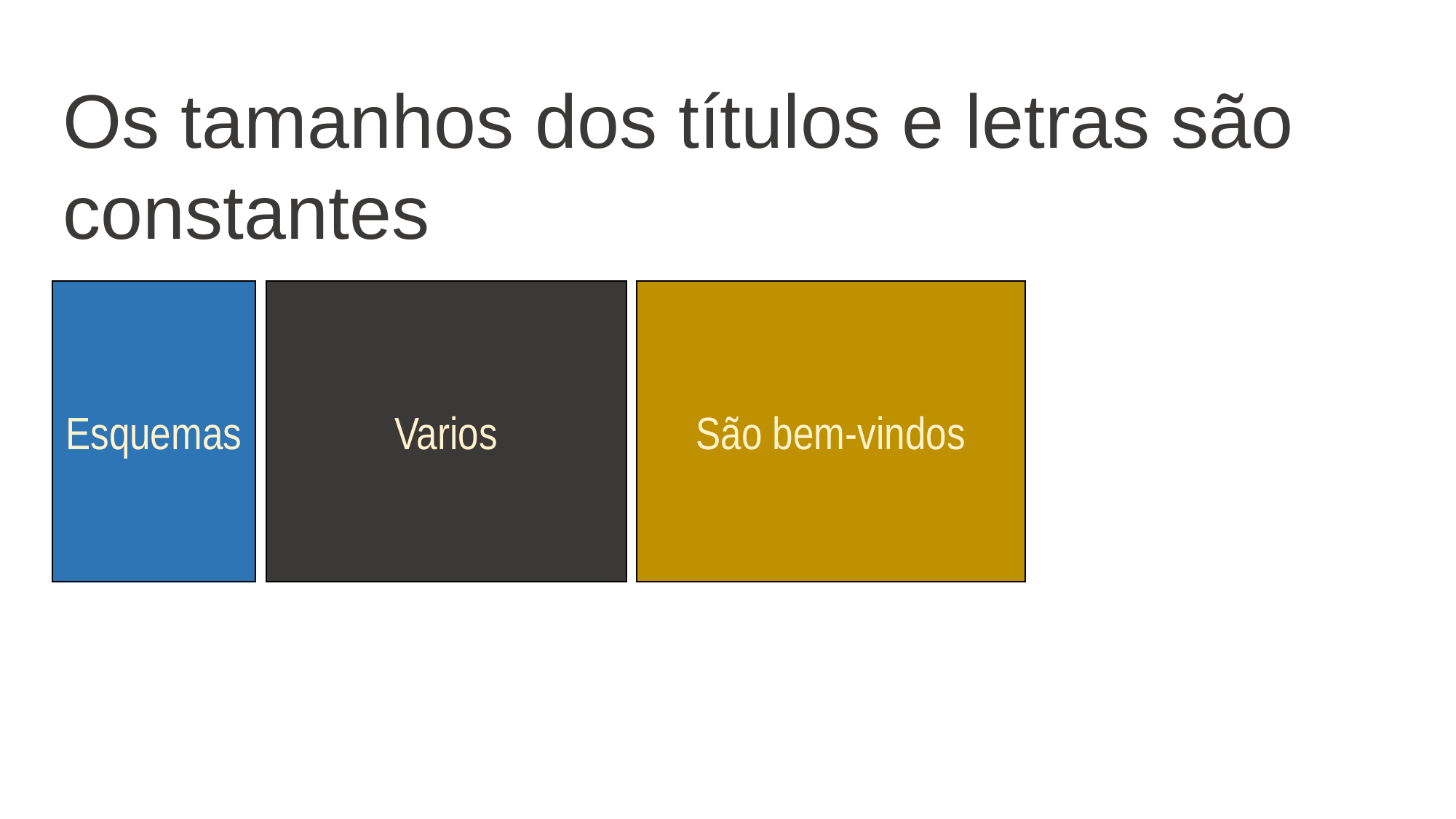

Os tamanhos dos títulos e letras são constantes
Esquemas
Varios
São bem-vindos